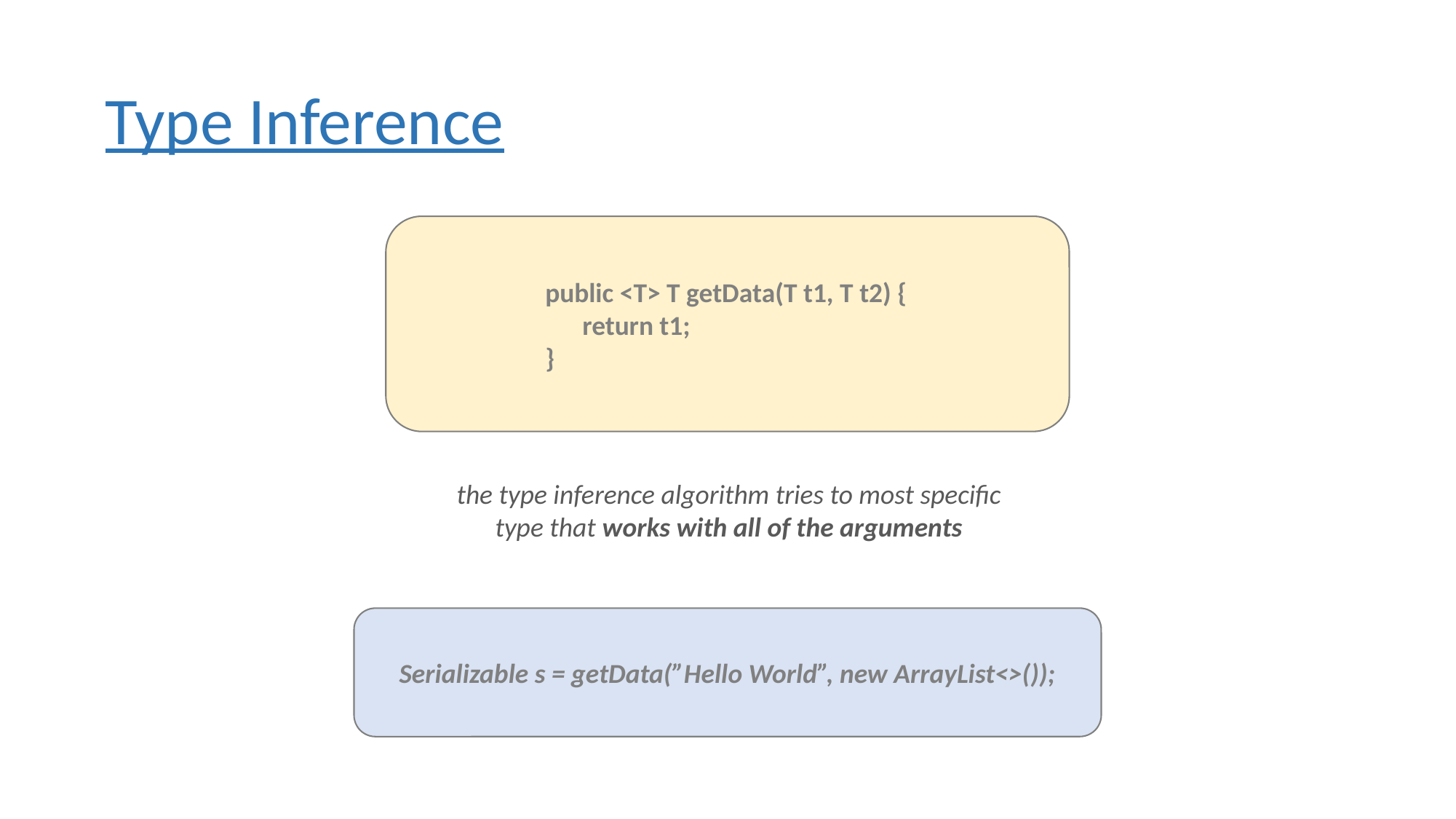

# Type Inference

public <T> T getData(T t1, T t2) {
      return t1;
}
the type inference algorithm tries to most specific
type that works with all of the arguments

Serializable s = getData(”Hello World”, new ArrayList<>());